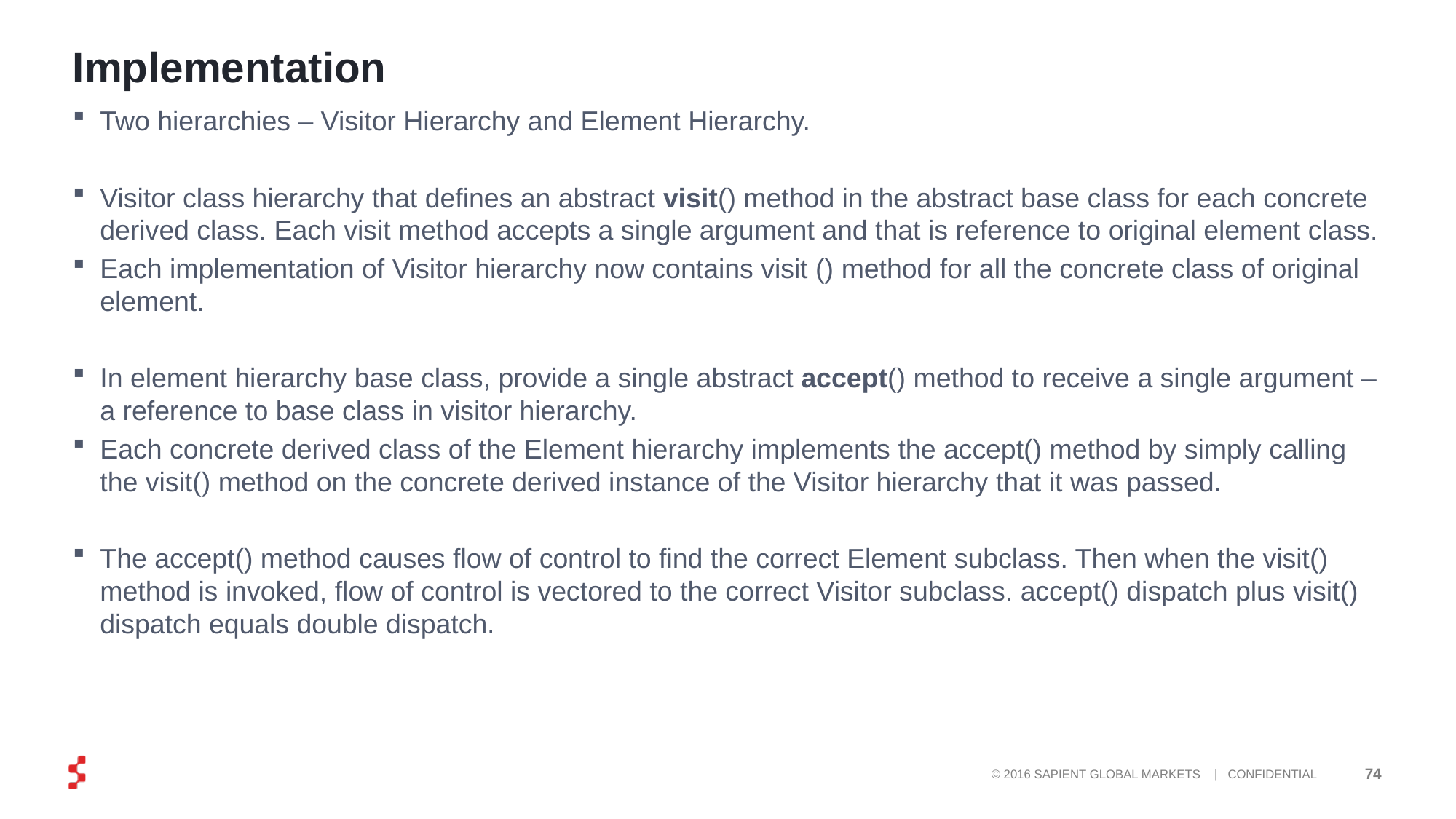

# Implementation
Two hierarchies – Visitor Hierarchy and Element Hierarchy.

Visitor class hierarchy that defines an abstract visit() method in the abstract base class for each concrete derived class. Each visit method accepts a single argument and that is reference to original element class.
Each implementation of Visitor hierarchy now contains visit () method for all the concrete class of original element.

In element hierarchy base class, provide a single abstract accept() method to receive a single argument – a reference to base class in visitor hierarchy.
Each concrete derived class of the Element hierarchy implements the accept() method by simply calling the visit() method on the concrete derived instance of the Visitor hierarchy that it was passed.

The accept() method causes flow of control to find the correct Element subclass. Then when the visit() method is invoked, flow of control is vectored to the correct Visitor subclass. accept() dispatch plus visit() dispatch equals double dispatch.